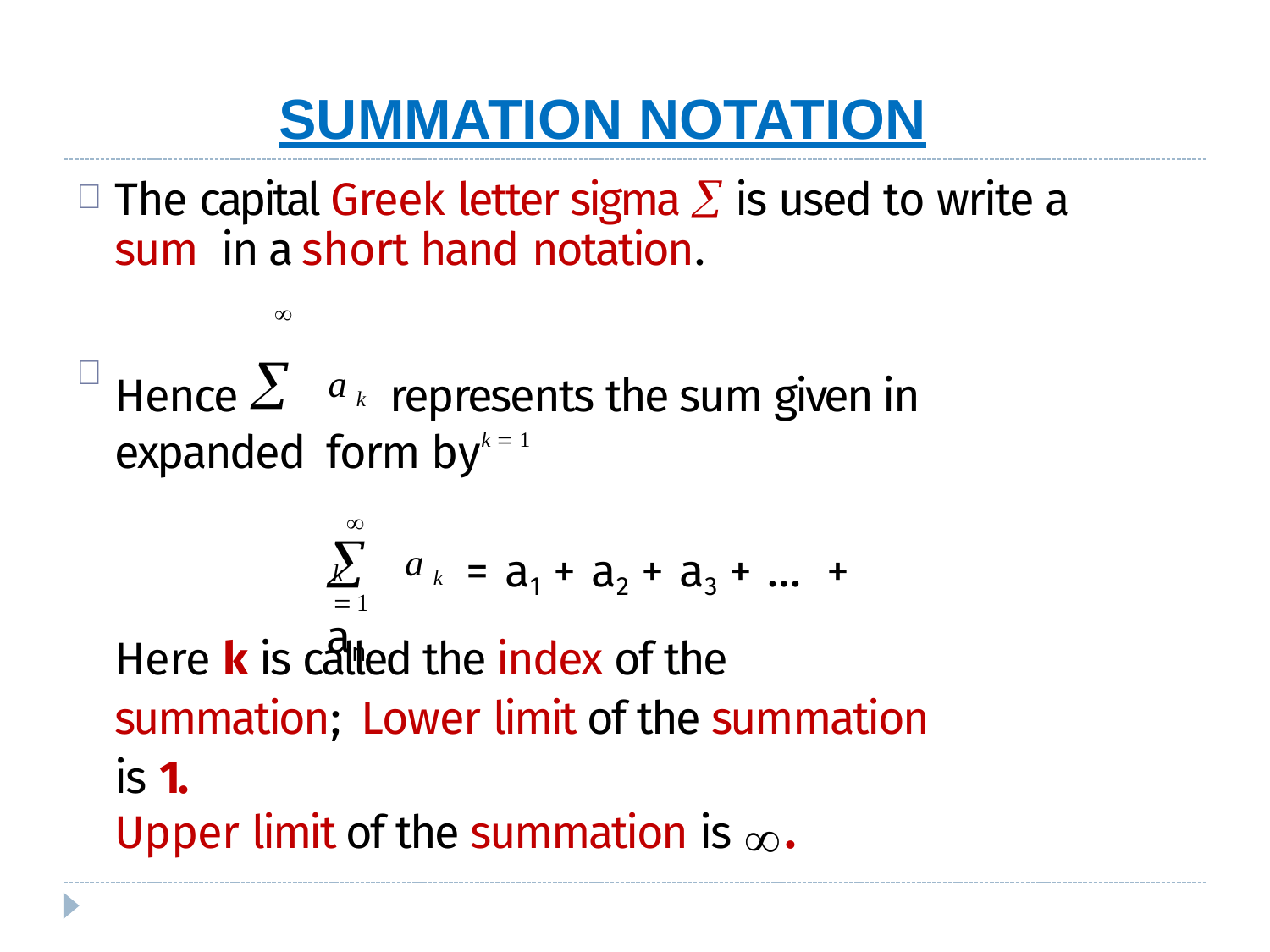

SUMMATION NOTATION
The capital Greek letter sigma ∑ is used to write a sum  in a short hand notation.

Hence ∑ ak represents the sum given in expanded  form byk =1
∞
∞
∑ ak = a1 + a2 + a3 + … + an
k =1
Here k is called the index of the summation;  Lower limit of the summation is 1.
Upper limit of the summation is ∞.